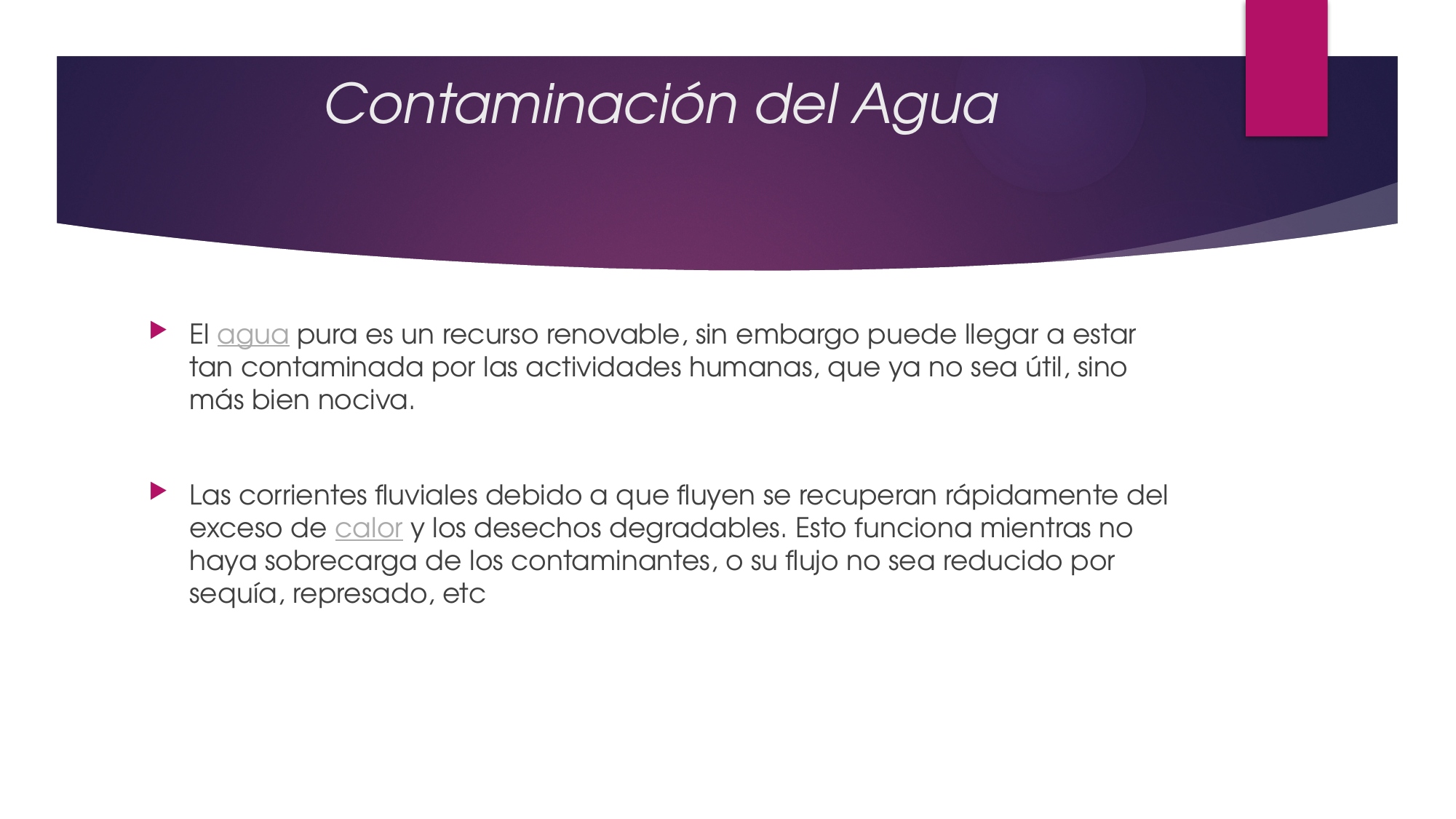

# Contaminación del Agua
El agua pura es un recurso renovable, sin embargo puede llegar a estar tan contaminada por las actividades humanas, que ya no sea útil, sino más bien nociva.

Las corrientes fluviales debido a que fluyen se recuperan rápidamente del exceso de calor y los desechos degradables. Esto funciona mientras no haya sobrecarga de los contaminantes, o su flujo no sea reducido por sequía, represado, etc